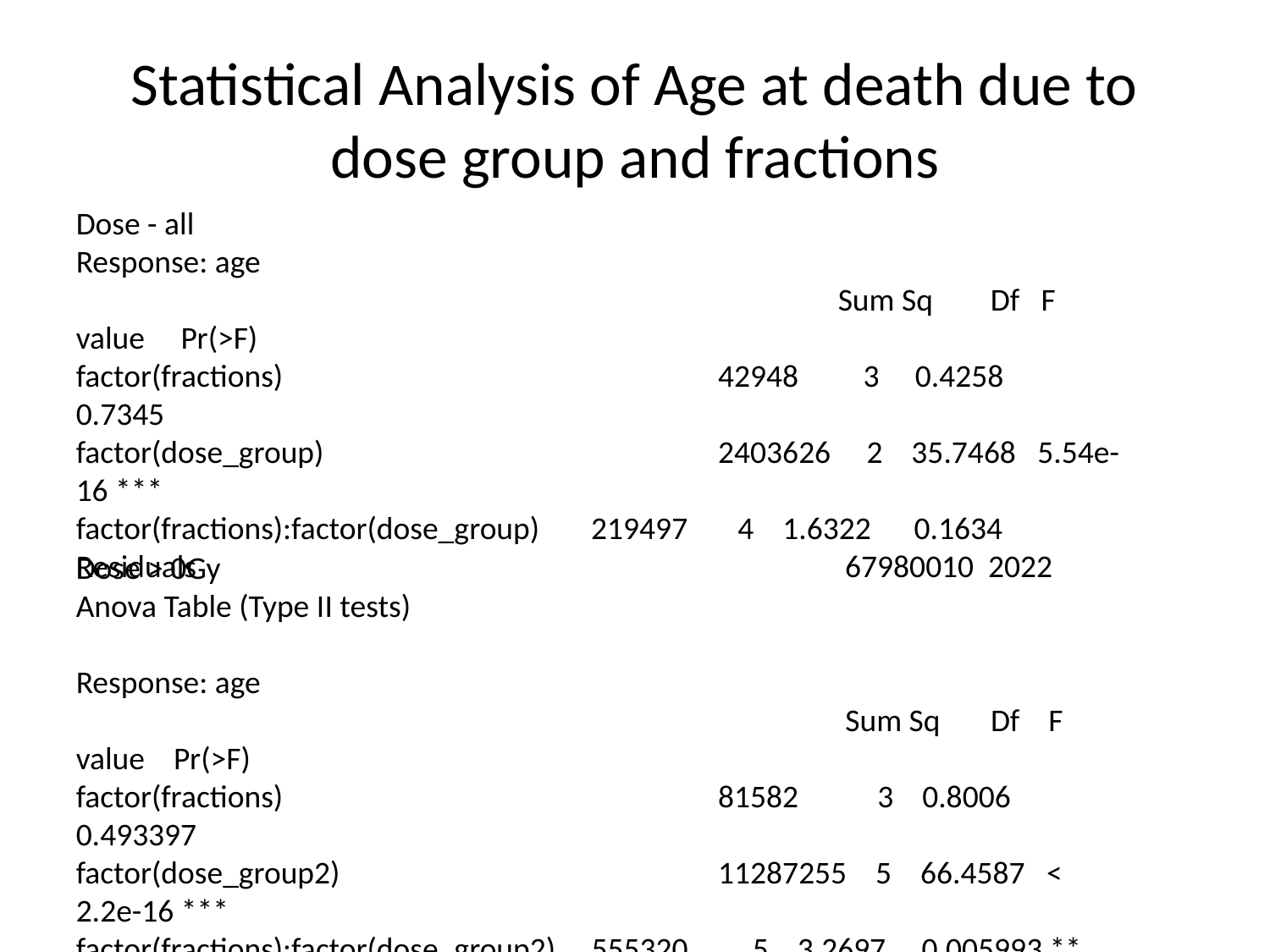

# Statistical Analysis of Age at death due to dose group and fractions
Dose - all
Response: age
                                       				Sum Sq        Df   F value     Pr(>F)
factor(fractions)                      			 42948         3     0.4258     0.7345
factor(dose_group)                   		 2403626     2    35.7468   5.54e-16 ***
factor(fractions):factor(dose_group)   	 219497       4    1.6322      0.1634
Residuals                          		  		 67980010  2022
Dose > 0Gy
Anova Table (Type II tests)

Response: age
                                         				 Sum Sq       Df    F value    Pr(>F)
factor(fractions)                        			 81582           3    0.8006     0.493397
factor(dose_group2)                   		 11287255    5    66.4587   < 2.2e-16 ***
factor(fractions):factor(dose_group2)     555320         5    3.2697     0.005993 **
Residuals                            	  		 120721269  3554